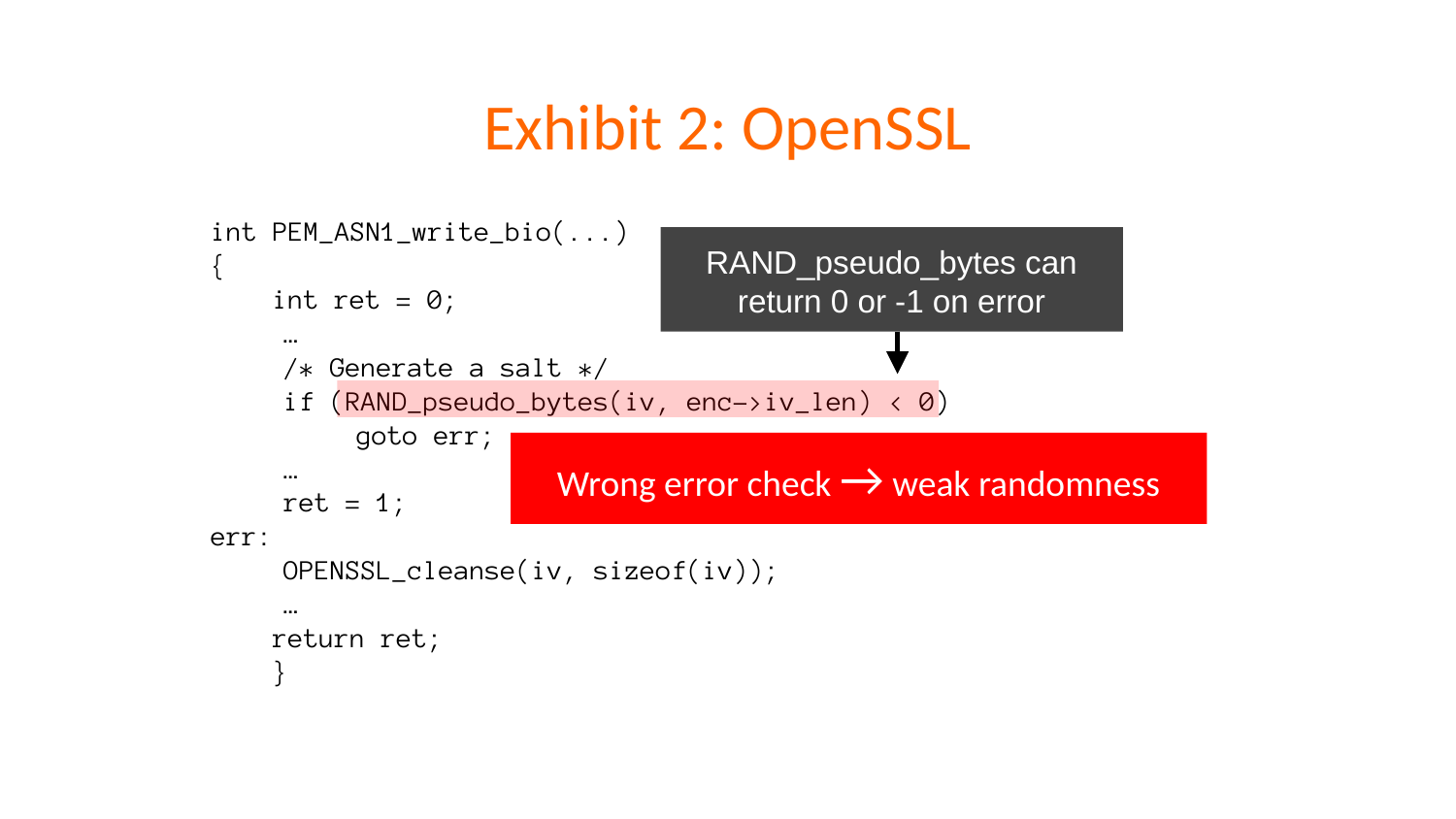

# Exhibit 2: OpenSSL
int PEM_ASN1_write_bio(...)
{
int ret = 0;
…
/* Generate a salt */
if (RAND_pseudo_bytes(iv, enc->iv_len) < 0)
goto err;
…
ret = 1;
err:
OPENSSL_cleanse(iv, sizeof(iv));
…
return ret;
}

RAND_pseudo_bytes can return 0 or -1 on error

Wrong error check → weak randomness